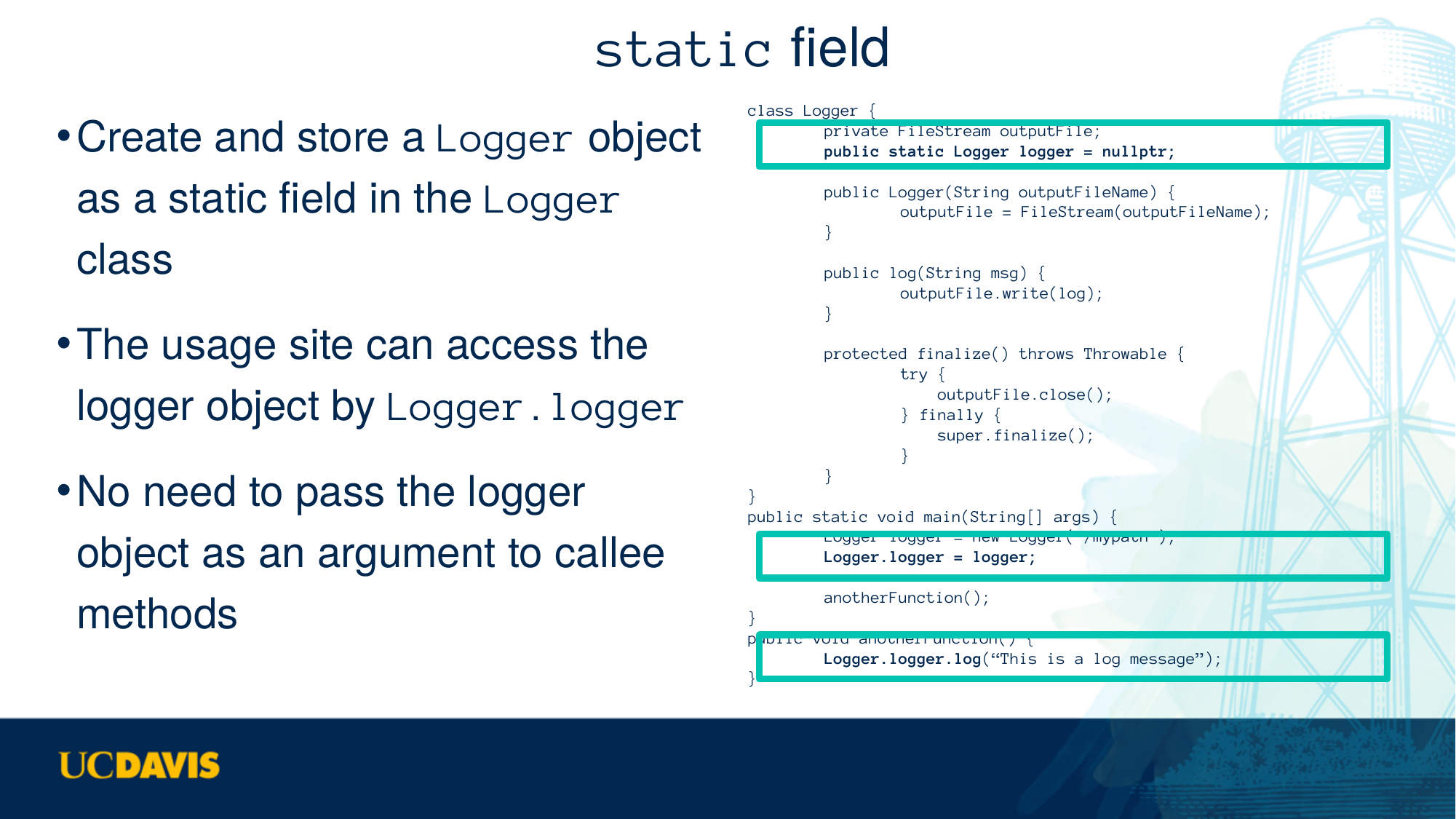

# static field
Create and store a Logger object as a static field in the Logger class
The usage site can access the logger object by Logger.logger
No need to pass the logger object as an argument to callee methods

class Logger {
	private FileStream outputFile;
	public static Logger logger = nullptr;

	public Logger(String outputFileName) {
		outputFile = FileStream(outputFileName);
	}

	public log(String msg) {
		outputFile.write(log);
	}

	protected finalize() throws Throwable {
		try {
		    outputFile.close();
		} finally {
		    super.finalize();
		}
	}
}
public static void main(String[] args) {
	Logger logger = new Logger(“/mypath”);
	Logger.logger = logger;

	anotherFunction();
}
public void anotherFunction() {
	Logger.logger.log(“This is a log message”);
}